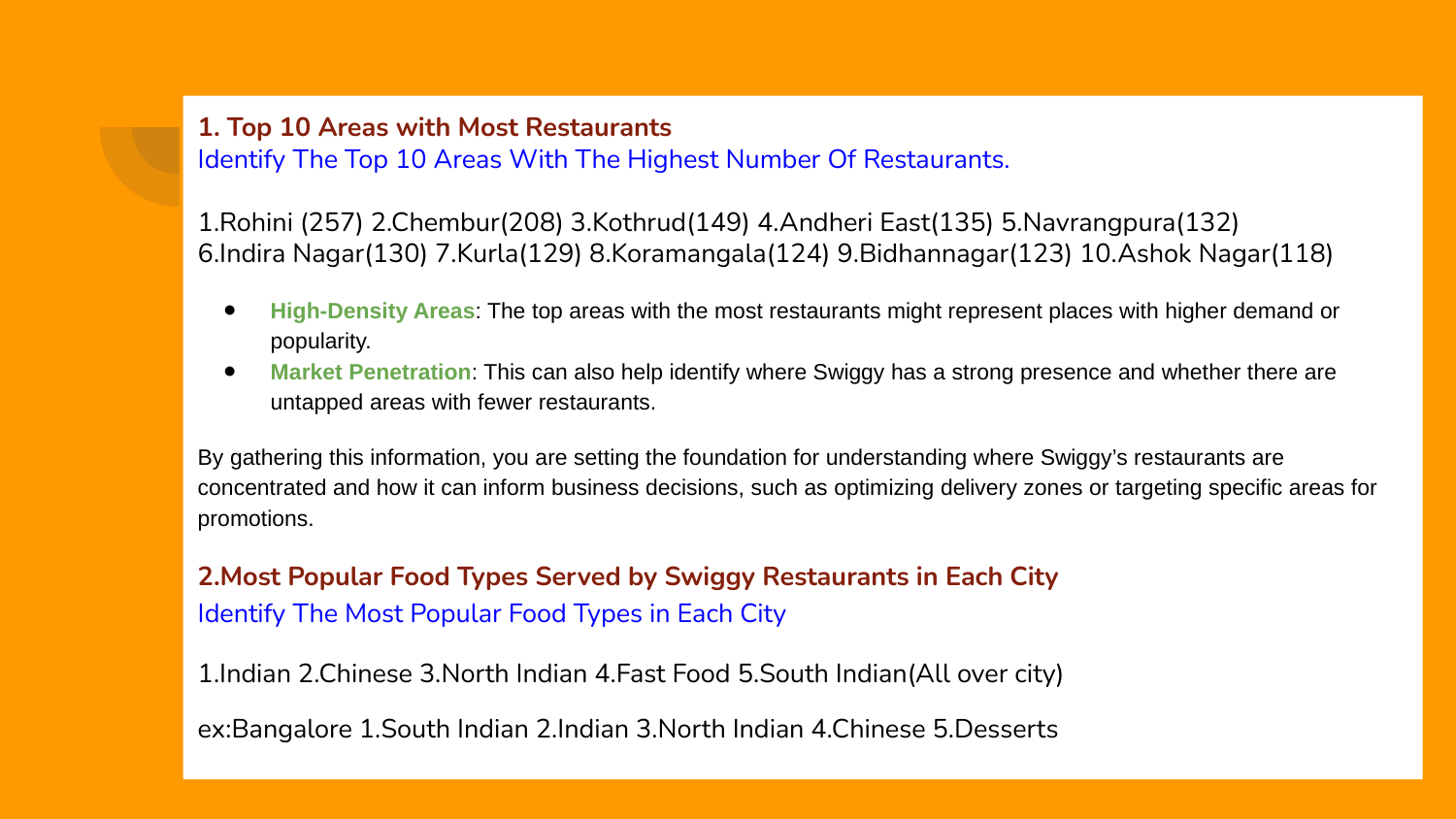

1. Top 10 Areas with Most Restaurants
Identify The Top 10 Areas With The Highest Number Of Restaurants.

1.Rohini (257) 2.Chembur(208) 3.Kothrud(149) 4.Andheri East(135) 5.Navrangpura(132)
6.Indira Nagar(130) 7.Kurla(129) 8.Koramangala(124) 9.Bidhannagar(123) 10.Ashok Nagar(118)
High-Density Areas: The top areas with the most restaurants might represent places with higher demand or popularity.
Market Penetration: This can also help identify where Swiggy has a strong presence and whether there are untapped areas with fewer restaurants.
By gathering this information, you are setting the foundation for understanding where Swiggy’s restaurants are concentrated and how it can inform business decisions, such as optimizing delivery zones or targeting specific areas for promotions.
2.Most Popular Food Types Served by Swiggy Restaurants in Each City                                      Identify The Most Popular Food Types in Each City
1.Indian 2.Chinese 3.North Indian 4.Fast Food 5.South Indian(All over city)
ex:Bangalore 1.South Indian 2.Indian 3.North Indian 4.Chinese 5.Desserts